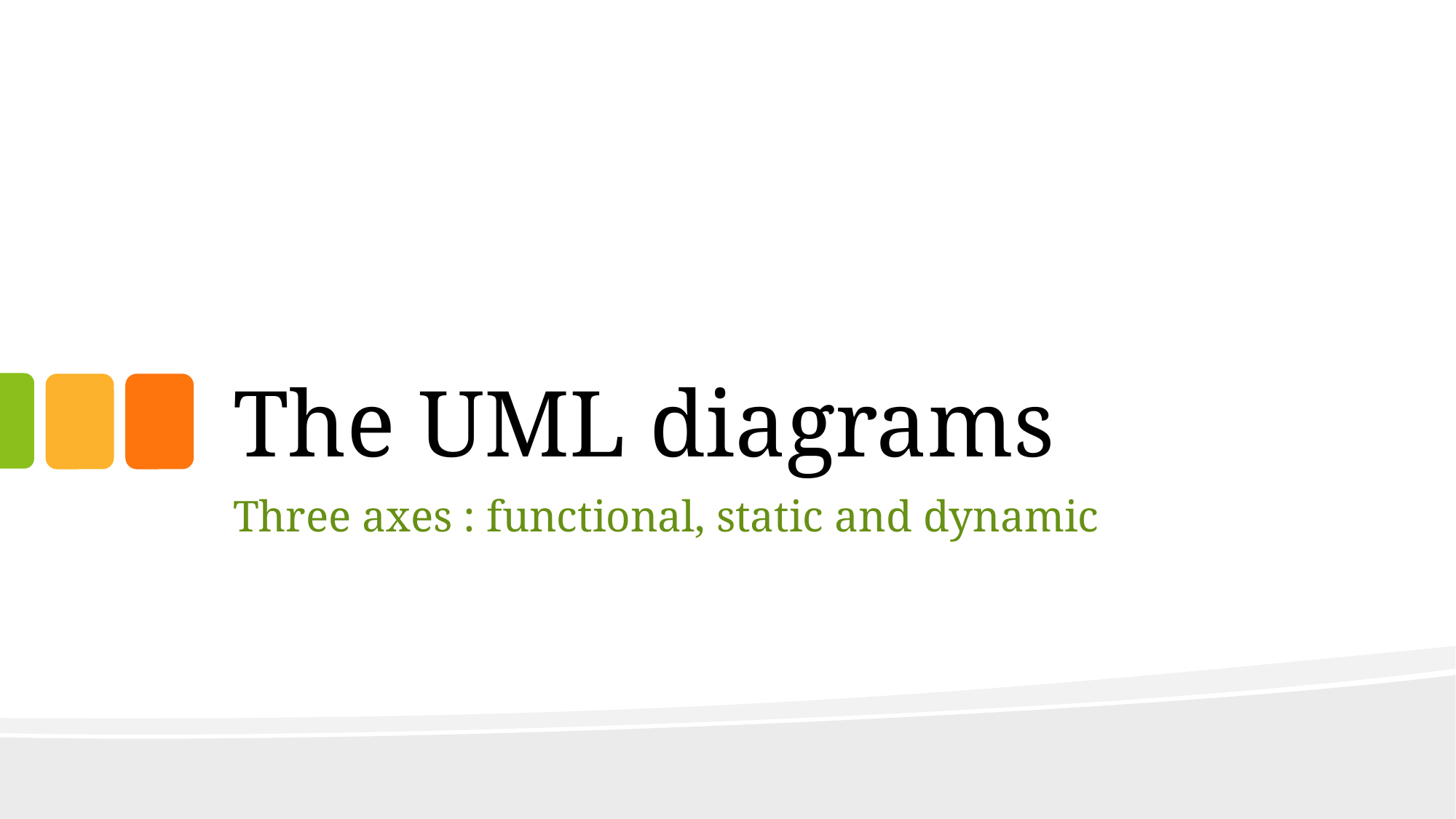

# The UML diagrams
Three axes : functional, static and dynamic